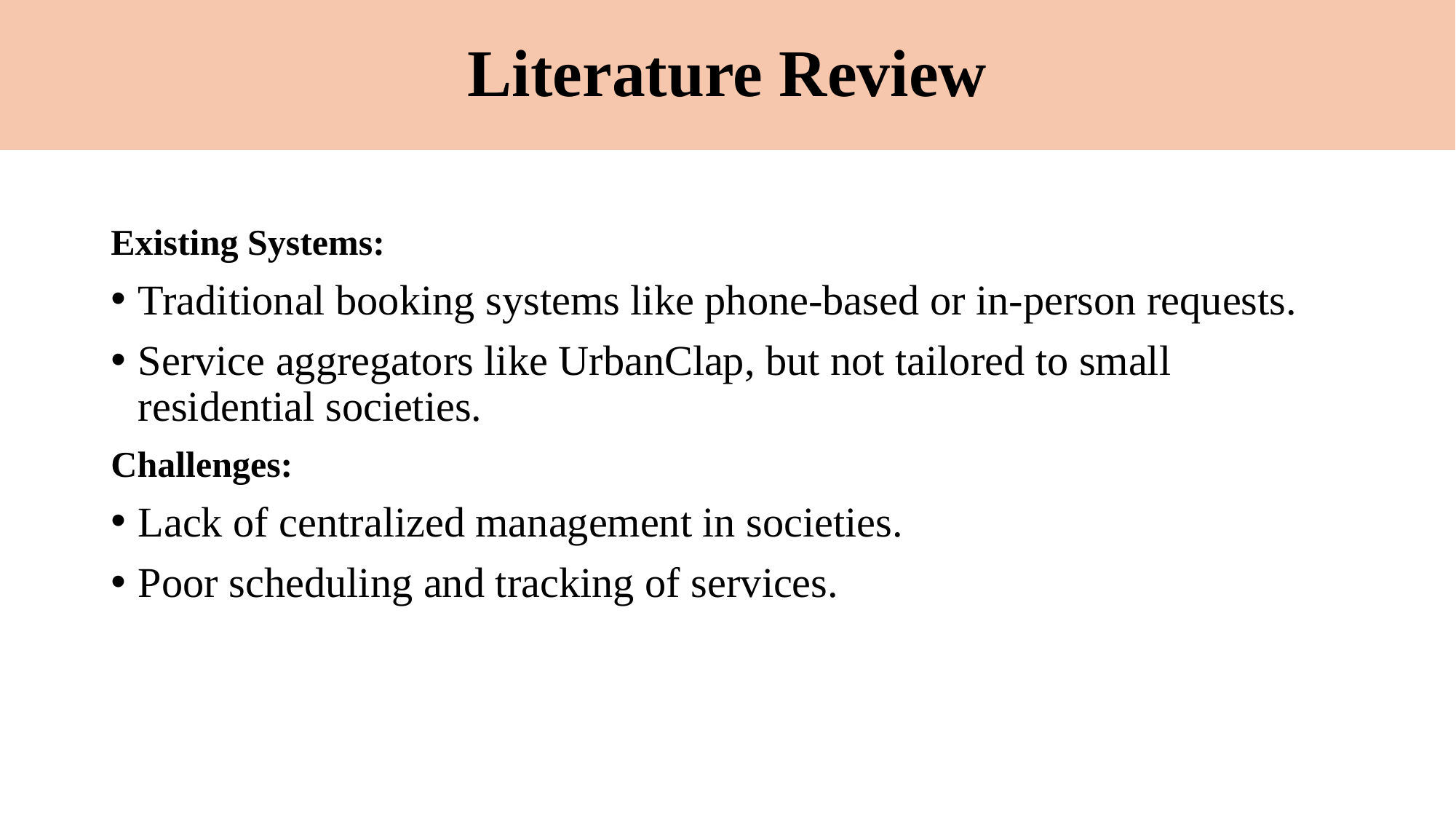

# Literature Review
Existing Systems:
Traditional booking systems like phone-based or in-person requests.
Service aggregators like UrbanClap, but not tailored to small residential societies.
Challenges:
Lack of centralized management in societies.
Poor scheduling and tracking of services.